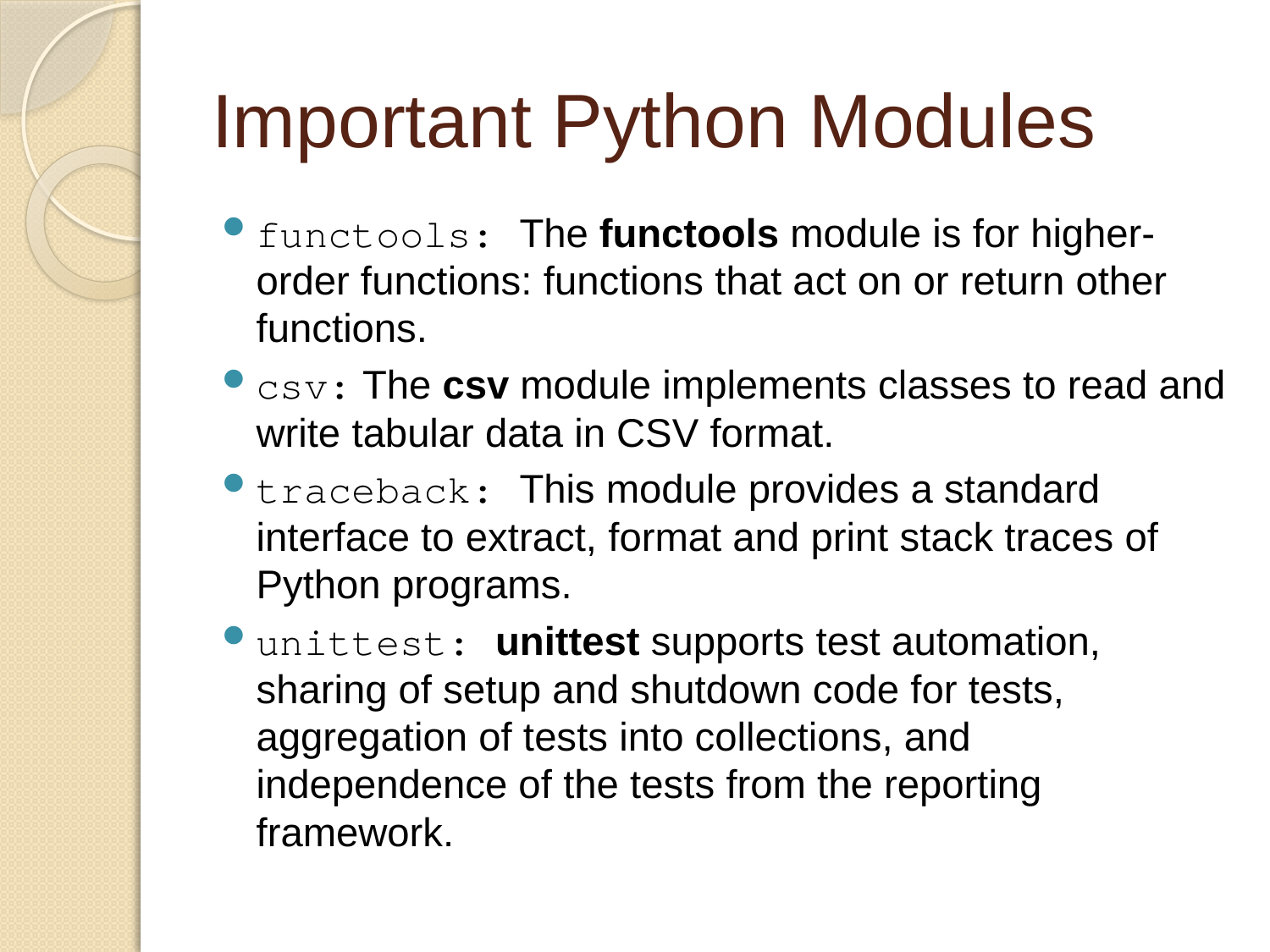

# Important Python Modules
functools: The functools module is for higher-order functions: functions that act on or return other functions.
csv: The csv module implements classes to read and write tabular data in CSV format.
traceback: This module provides a standard interface to extract, format and print stack traces of Python programs.
unittest: unittest supports test automation, sharing of setup and shutdown code for tests, aggregation of tests into collections, and independence of the tests from the reporting framework.